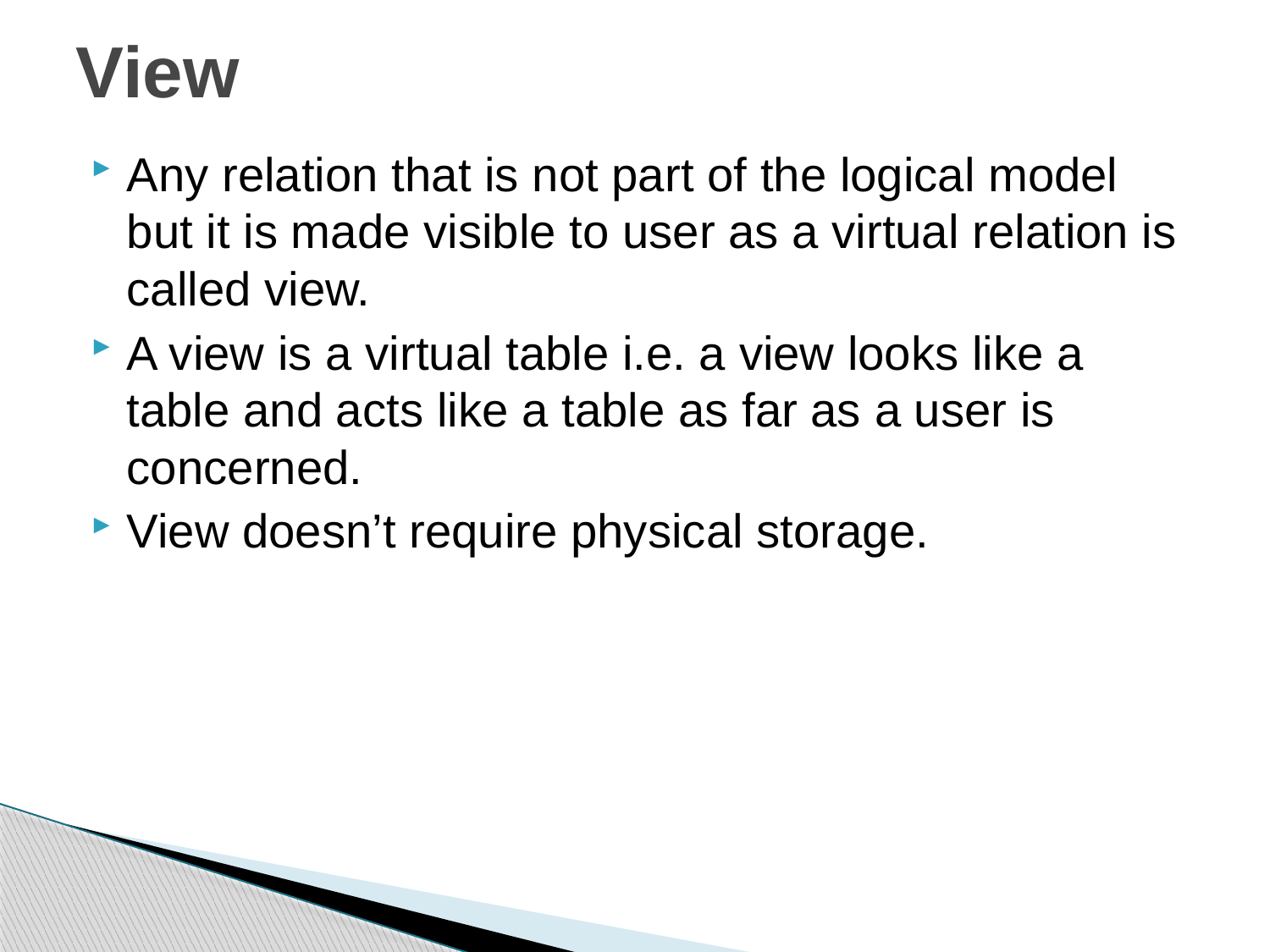

# View
Any relation that is not part of the logical model but it is made visible to user as a virtual relation is called view.
A view is a virtual table i.e. a view looks like a table and acts like a table as far as a user is concerned.
View doesn’t require physical storage.